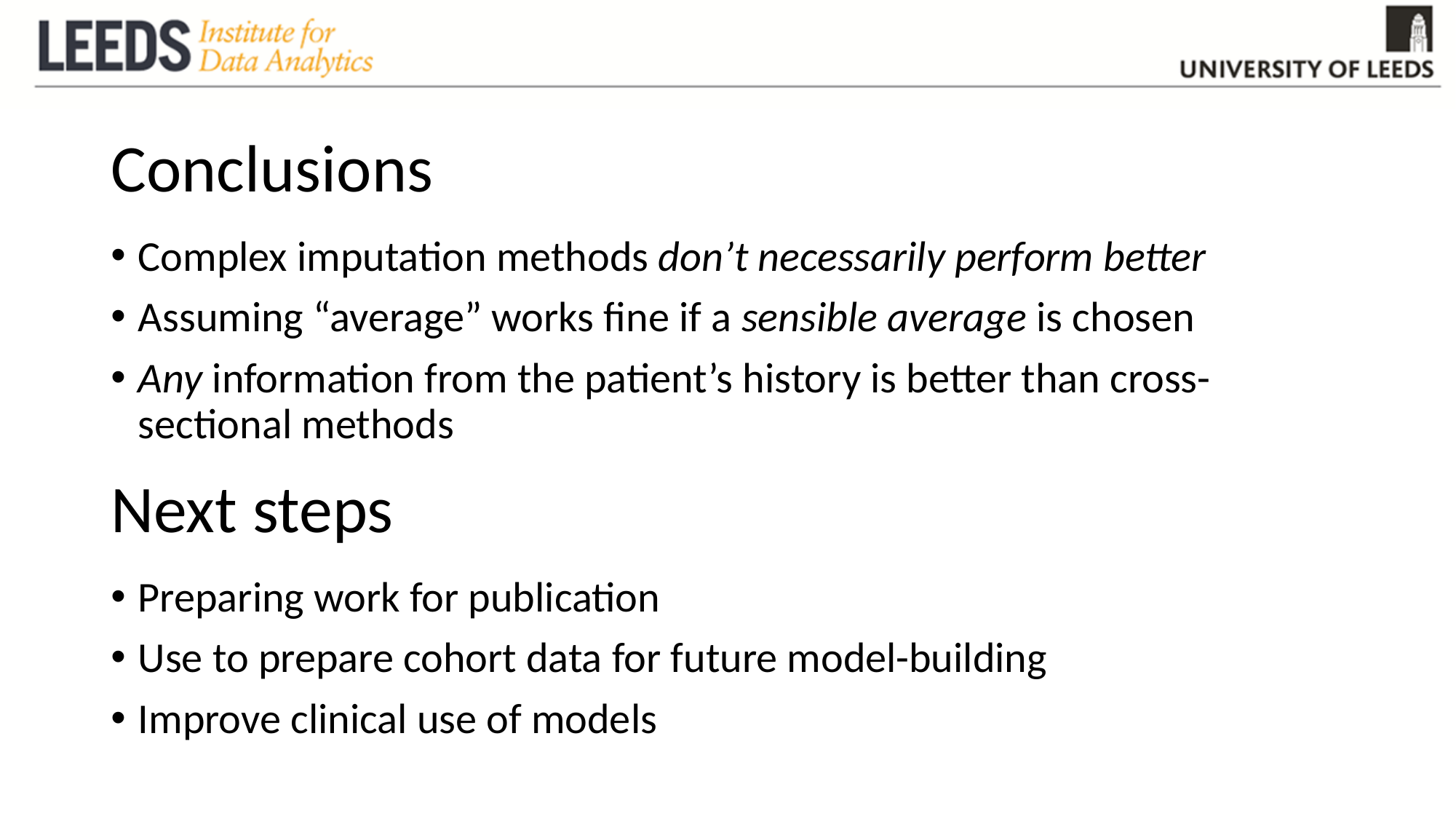

# Conclusions
Complex imputation methods don’t necessarily perform better
Assuming “average” works fine if a sensible average is chosen
Any information from the patient’s history is better than cross-sectional methods
Next steps
Preparing work for publication
Use to prepare cohort data for future model-building
Improve clinical use of models